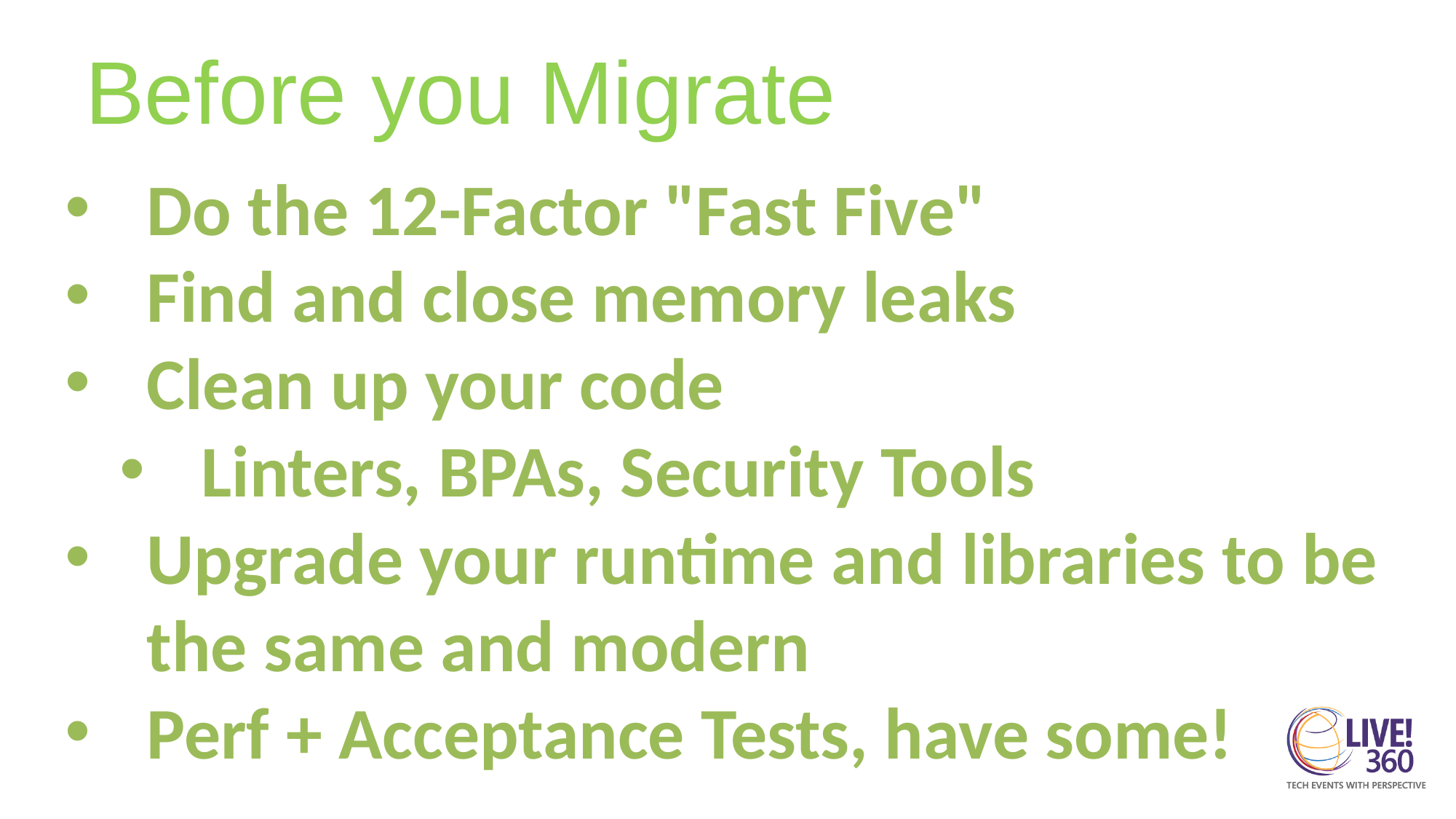

Before you Migrate
Do the 12-Factor "Fast Five"
Find and close memory leaks
Clean up your code
Linters, BPAs, Security Tools
Upgrade your runtime and libraries to be the same and modern
Perf + Acceptance Tests, have some!